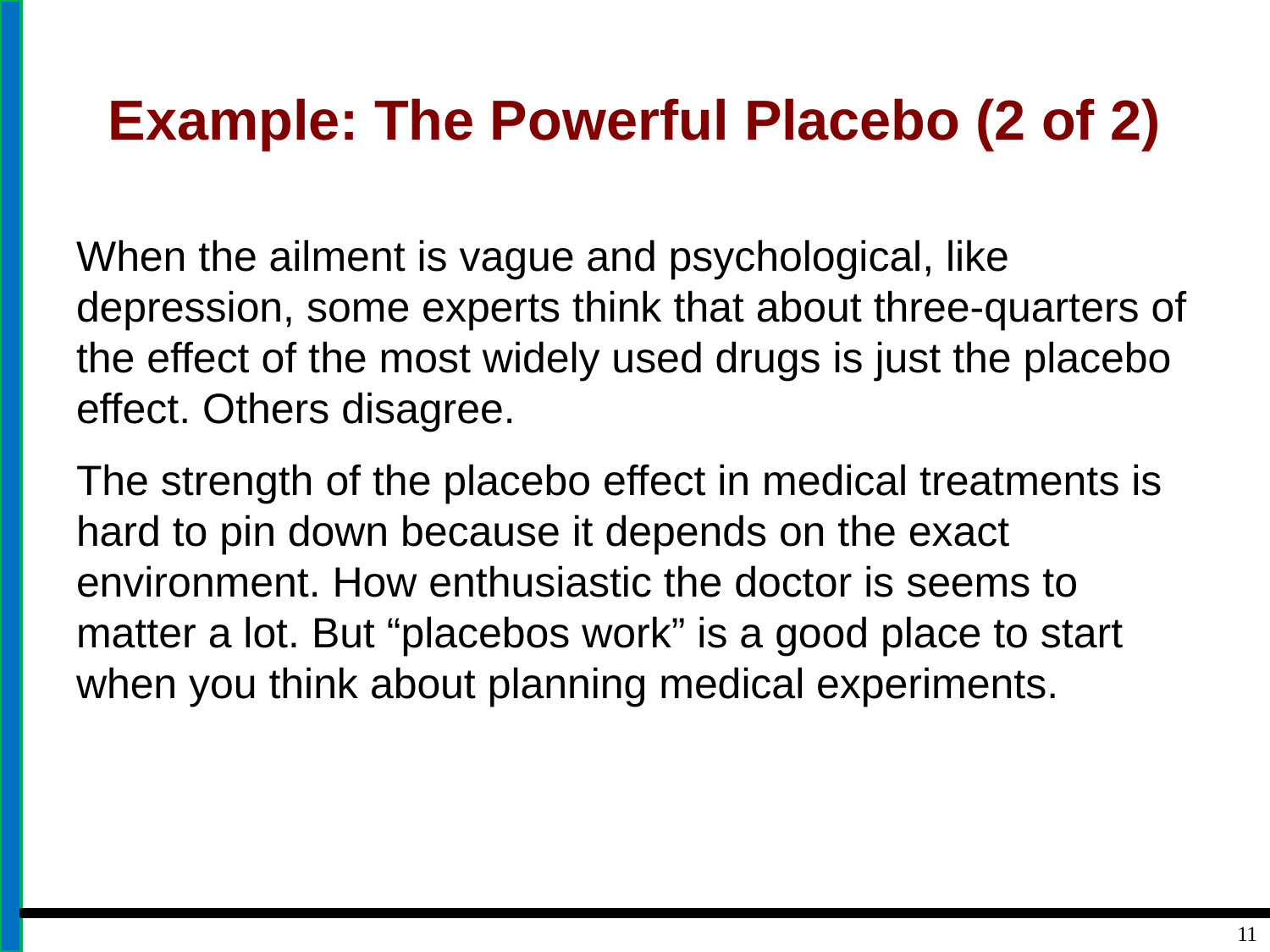

# Example: The Powerful Placebo (2 of 2)
When the ailment is vague and psychological, like depression, some experts think that about three-quarters of the effect of the most widely used drugs is just the placebo effect. Others disagree.
The strength of the placebo effect in medical treatments is hard to pin down because it depends on the exact environment. How enthusiastic the doctor is seems to matter a lot. But “placebos work” is a good place to start when you think about planning medical experiments.